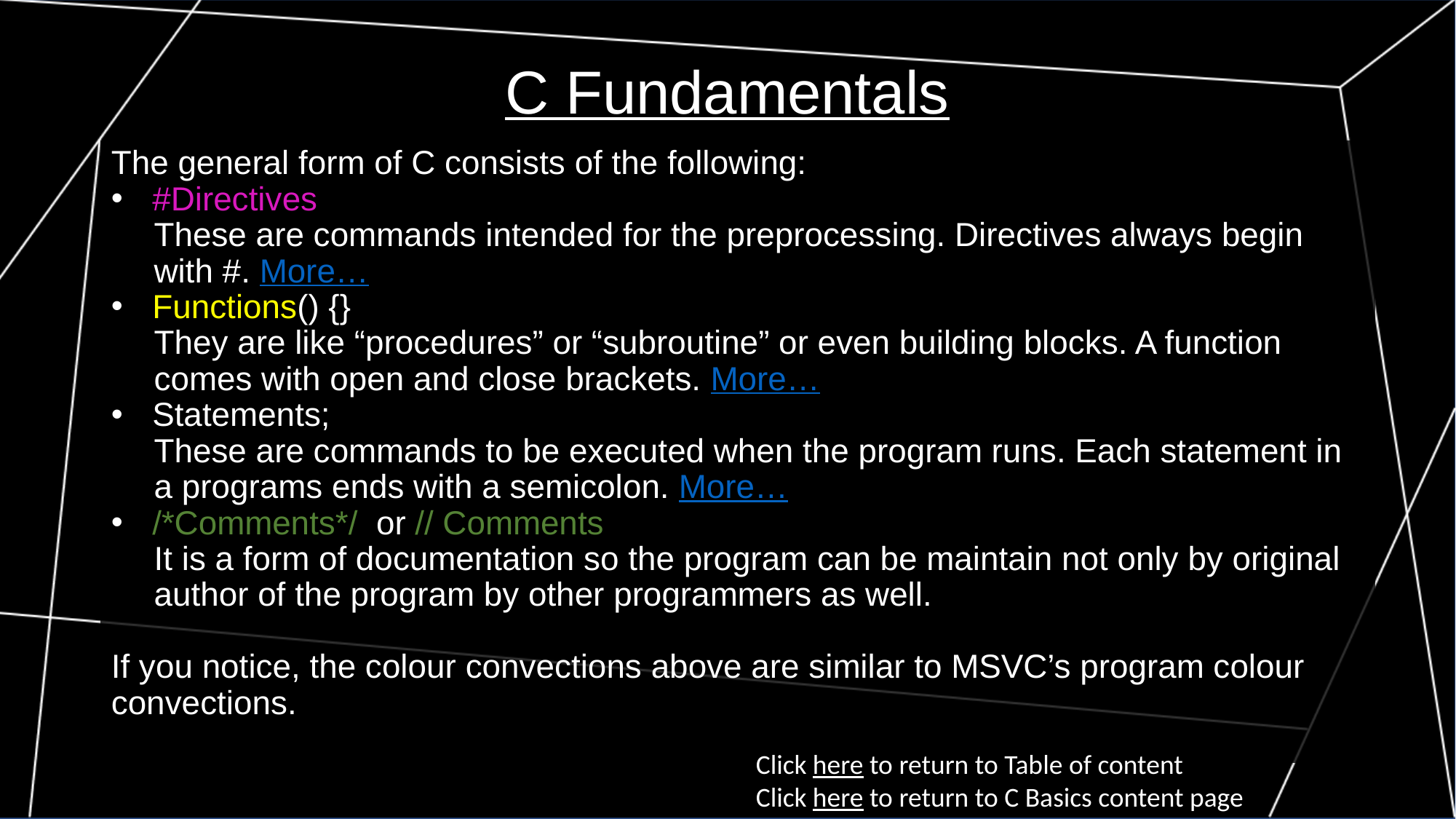

C Fundamentals
The general form of C consists of the following:
#Directives
These are commands intended for the preprocessing. Directives always begin with #. More…
Functions() {}
They are like “procedures” or “subroutine” or even building blocks. A function comes with open and close brackets. More…
Statements;
These are commands to be executed when the program runs. Each statement in a programs ends with a semicolon. More…
/*Comments*/  or // Comments
It is a form of documentation so the program can be maintain not only by original author of the program by other programmers as well.

If you notice, the colour convections above are similar to MSVC’s program colour convections.
Click here to return to Table of content
Click here to return to C Basics content page